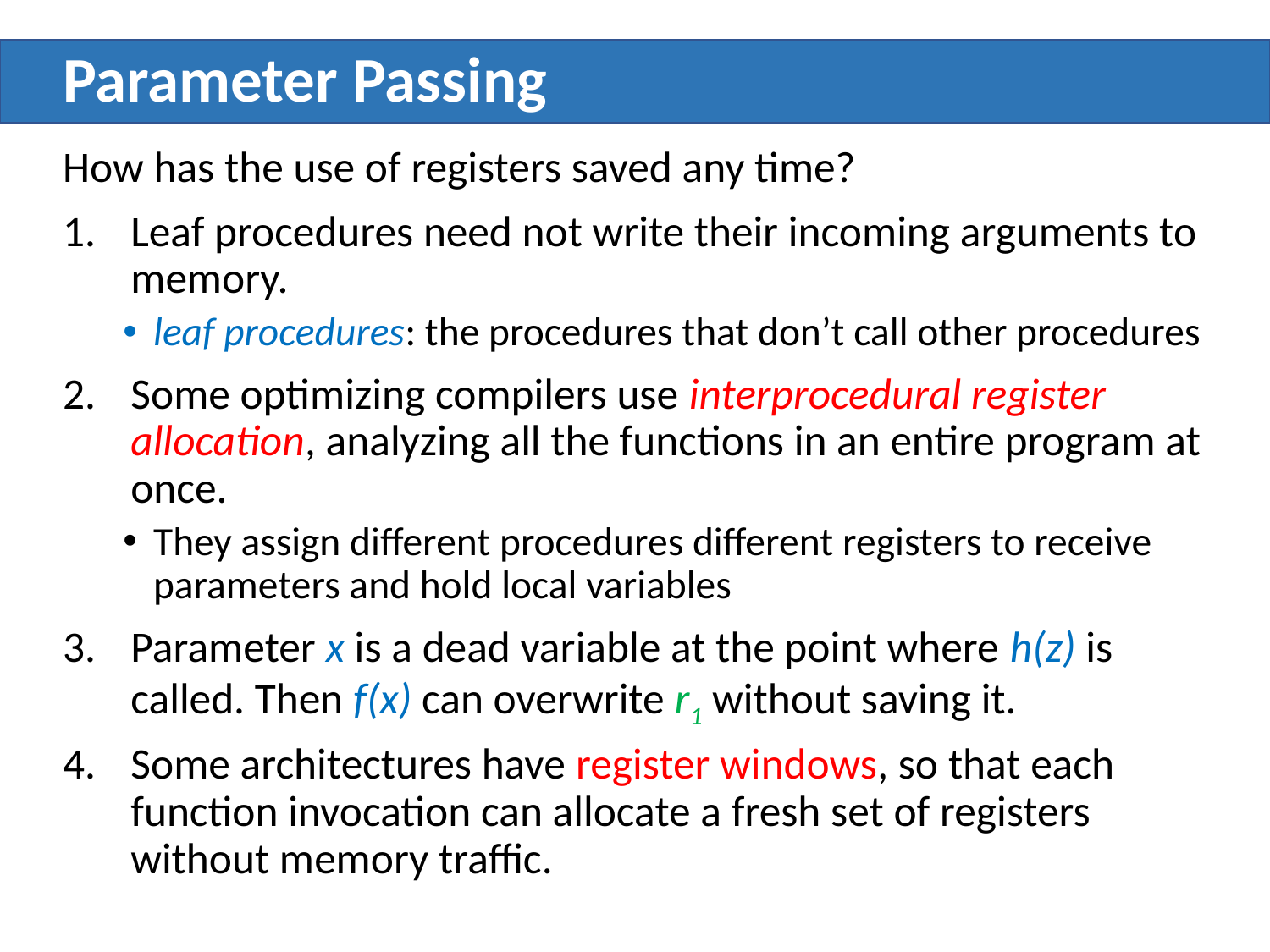

# Parameter Passing
How has the use of registers saved any time?
Leaf procedures need not write their incoming arguments to memory.
leaf procedures: the procedures that don’t call other procedures
Some optimizing compilers use interprocedural register allocation, analyzing all the functions in an entire program at once.
They assign different procedures different registers to receive parameters and hold local variables
Parameter x is a dead variable at the point where h(z) is called. Then f(x) can overwrite r1 without saving it.
Some architectures have register windows, so that each function invocation can allocate a fresh set of registers without memory traffic.